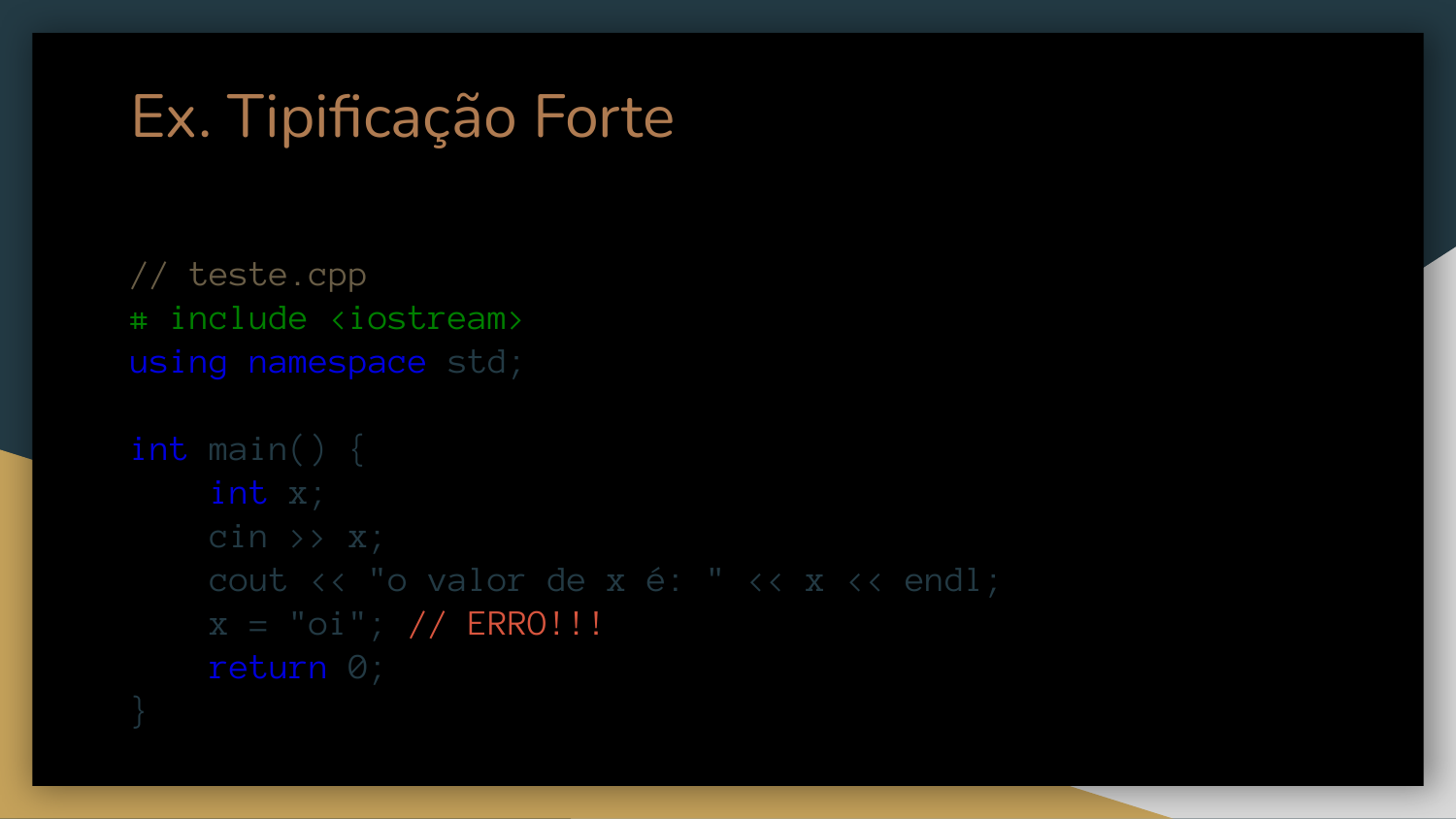

# Ex. Tipificação Forte
// teste.cpp
# include <iostream>
using namespace std;

int main() {
    int x;
    cin >> x;
    cout << "o valor de x é: " << x << endl;
    x = "oi"; // ERRO!!!
    return 0;
}